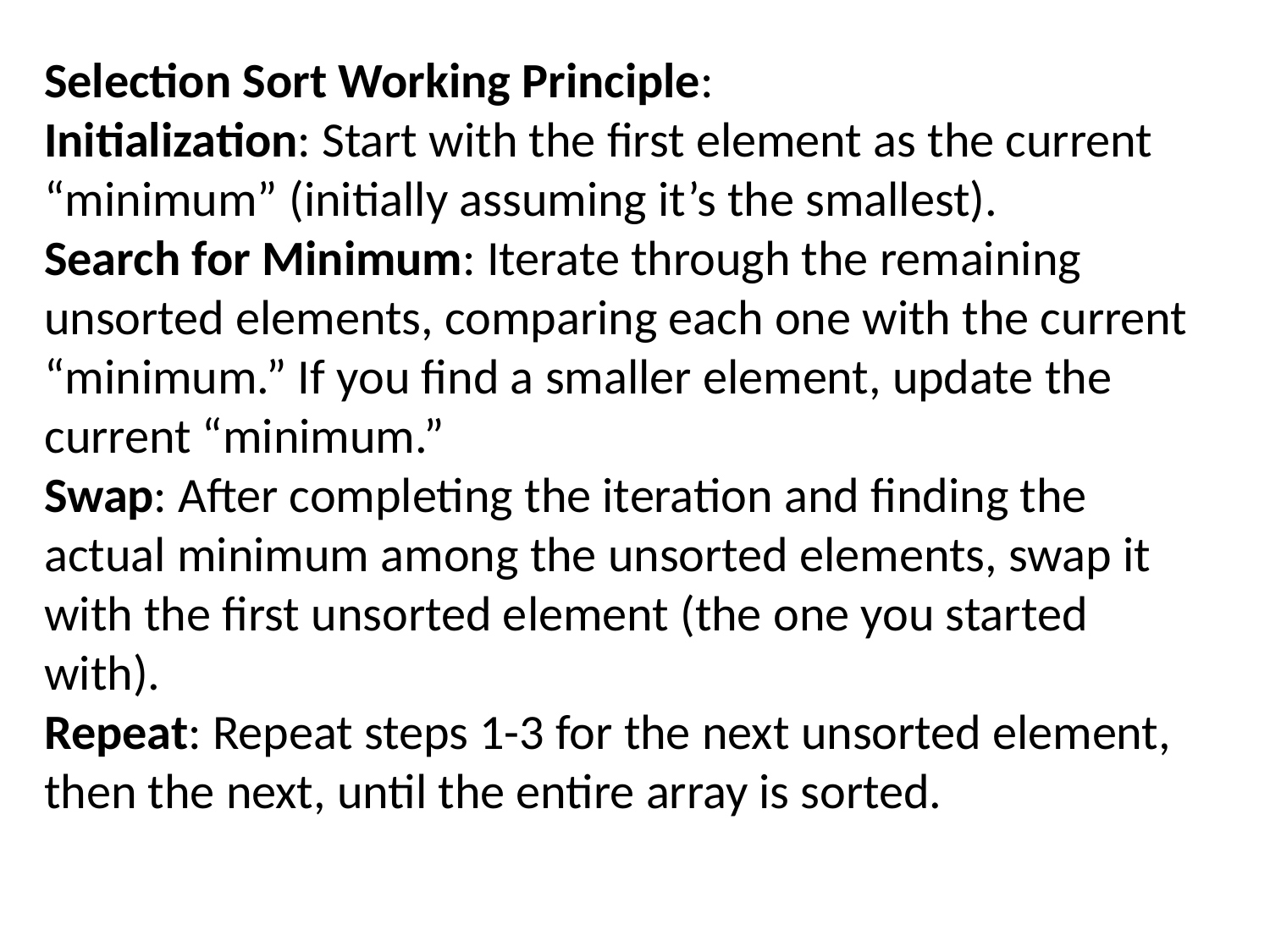

Selection Sort Working Principle:
Initialization: Start with the first element as the current “minimum” (initially assuming it’s the smallest).
Search for Minimum: Iterate through the remaining unsorted elements, comparing each one with the current “minimum.” If you find a smaller element, update the current “minimum.”
Swap: After completing the iteration and finding the actual minimum among the unsorted elements, swap it with the first unsorted element (the one you started with).
Repeat: Repeat steps 1-3 for the next unsorted element, then the next, until the entire array is sorted.